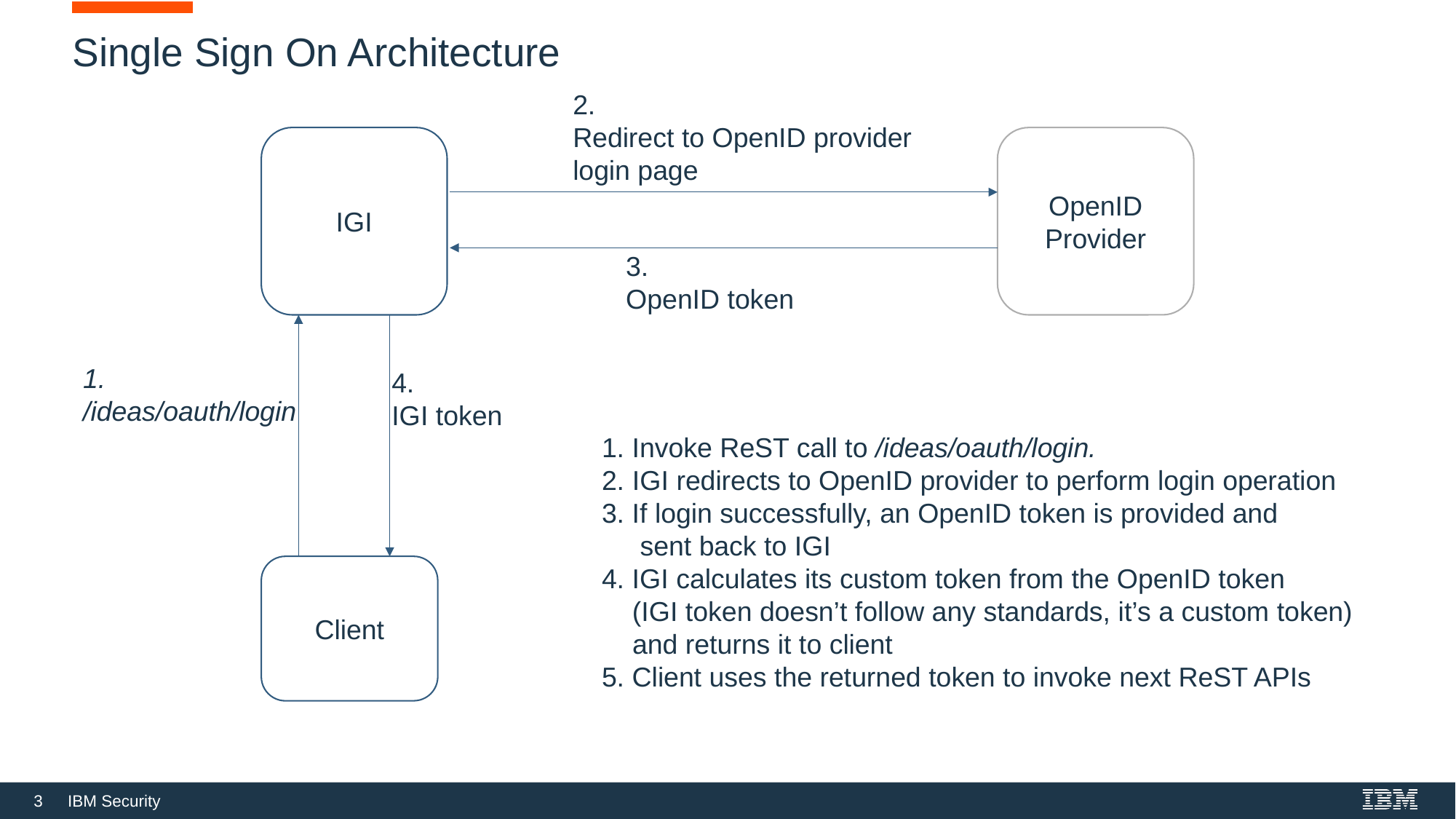

# Single Sign On Architecture
2.
Redirect to OpenID provider
login page
IGI
OpenID Provider
3.
OpenID token
1.
/ideas/oauth/login
4.
IGI token
1. Invoke ReST call to /ideas/oauth/login.
2. IGI redirects to OpenID provider to perform login operation
3. If login successfully, an OpenID token is provided and
     sent back to IGI
4. IGI calculates its custom token from the OpenID token
    (IGI token doesn’t follow any standards, it’s a custom token)
    and returns it to client
5. Client uses the returned token to invoke next ReST APIs
Client